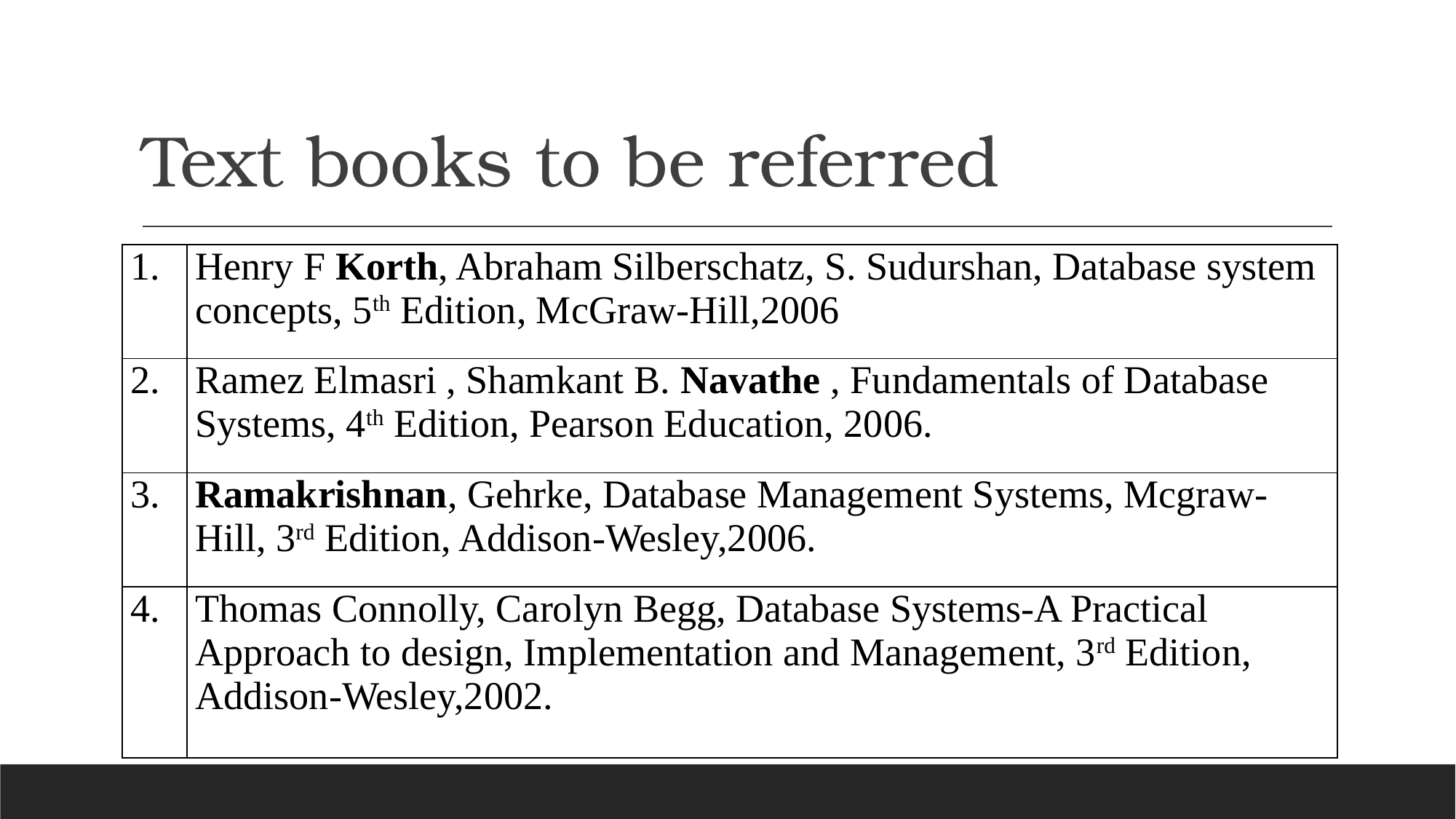

# Text books to be referred
| 1. | Henry F Korth, Abraham Silberschatz, S. Sudurshan, Database system concepts, 5th Edition, McGraw-Hill,2006 |
| --- | --- |
| 2. | Ramez Elmasri , Shamkant B. Navathe , Fundamentals of Database Systems, 4th Edition, Pearson Education, 2006. |
| 3. | Ramakrishnan, Gehrke, Database Management Systems, Mcgraw-Hill, 3rd Edition, Addison-Wesley,2006. |
| 4. | Thomas Connolly, Carolyn Begg, Database Systems-A Practical Approach to design, Implementation and Management, 3rd Edition, Addison-Wesley,2002. |